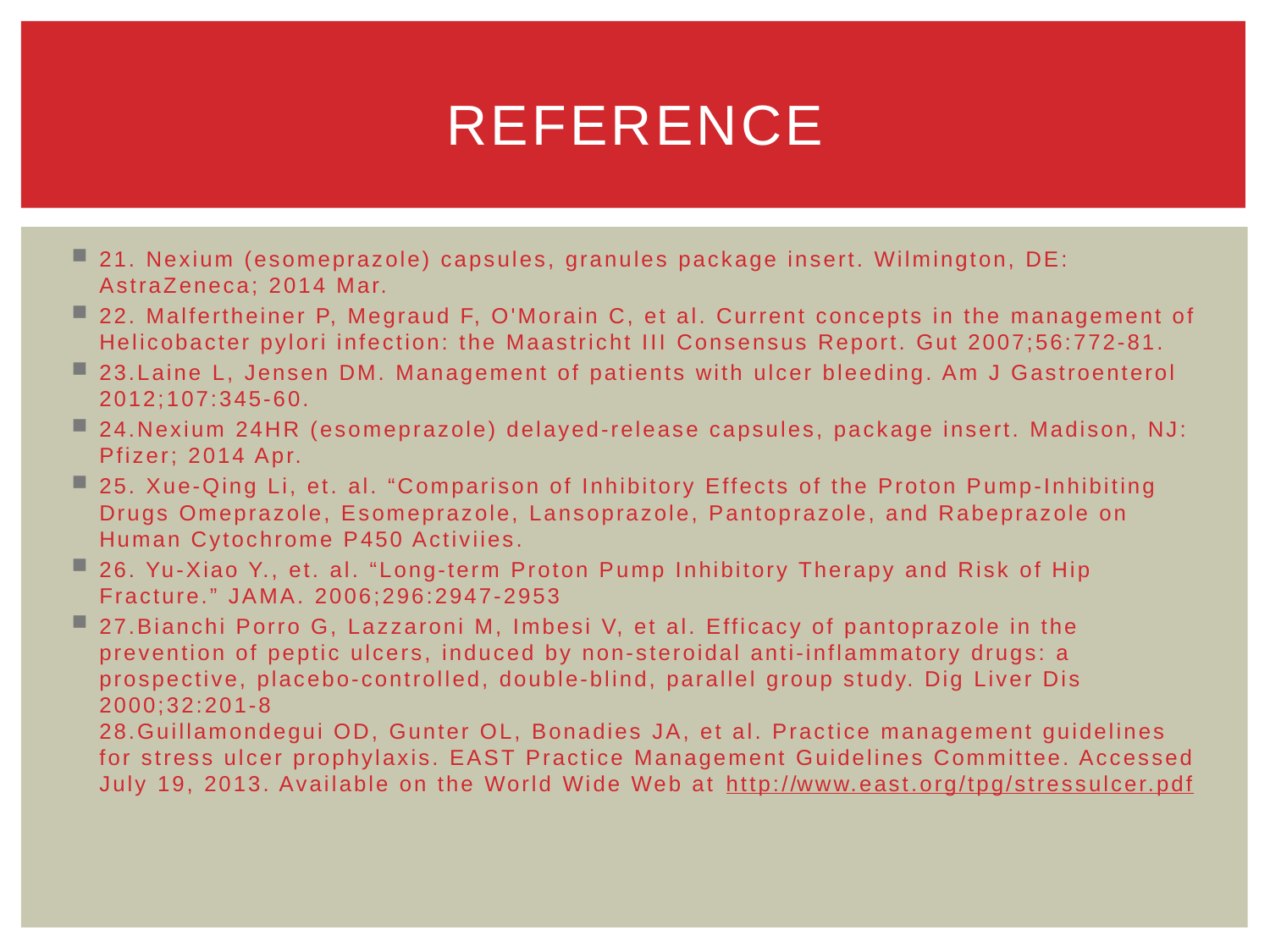

# Reference
21. Nexium (esomeprazole) capsules, granules package insert. Wilmington, DE: AstraZeneca; 2014 Mar.
22. Malfertheiner P, Megraud F, O'Morain C, et al. Current concepts in the management of Helicobacter pylori infection: the Maastricht III Consensus Report. Gut 2007;56:772-81.
23.Laine L, Jensen DM. Management of patients with ulcer bleeding. Am J Gastroenterol 2012;107:345-60.
24.Nexium 24HR (esomeprazole) delayed-release capsules, package insert. Madison, NJ: Pfizer; 2014 Apr.
25. Xue-Qing Li, et. al. “Comparison of Inhibitory Effects of the Proton Pump-Inhibiting Drugs Omeprazole, Esomeprazole, Lansoprazole, Pantoprazole, and Rabeprazole on Human Cytochrome P450 Activiies.
26. Yu-Xiao Y., et. al. “Long-term Proton Pump Inhibitory Therapy and Risk of Hip Fracture.” JAMA. 2006;296:2947-2953
27.Bianchi Porro G, Lazzaroni M, Imbesi V, et al. Efficacy of pantoprazole in the prevention of peptic ulcers, induced by non-steroidal anti-inflammatory drugs: a prospective, placebo-controlled, double-blind, parallel group study. Dig Liver Dis 2000;32:201-8
28.Guillamondegui OD, Gunter OL, Bonadies JA, et al. Practice management guidelines for stress ulcer prophylaxis. EAST Practice Management Guidelines Committee. Accessed July 19, 2013. Available on the World Wide Web at http://www.east.org/tpg/stressulcer.pdf